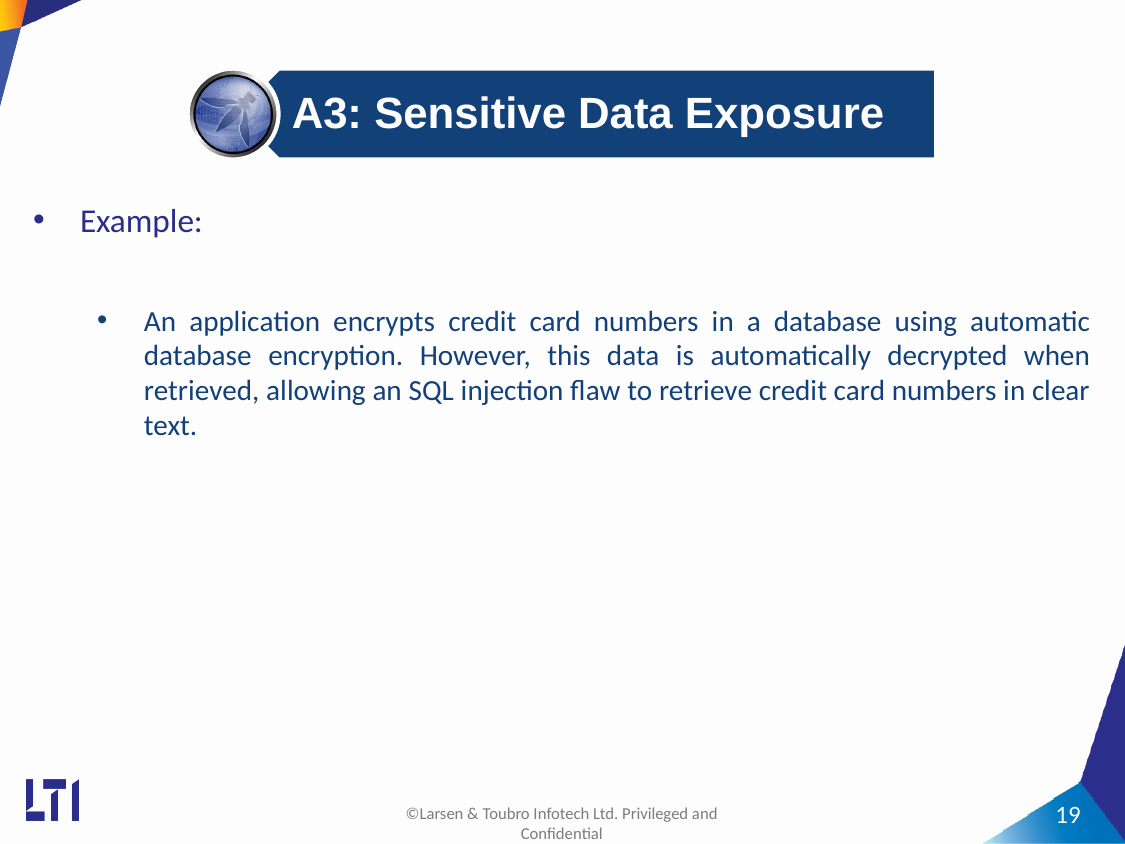

A3: Sensitive Data Exposure

Example:

An application encrypts credit card numbers in a database using automatic database encryption. However, this data is automatically decrypted when retrieved, allowing an SQL injection flaw to retrieve credit card numbers in clear text.